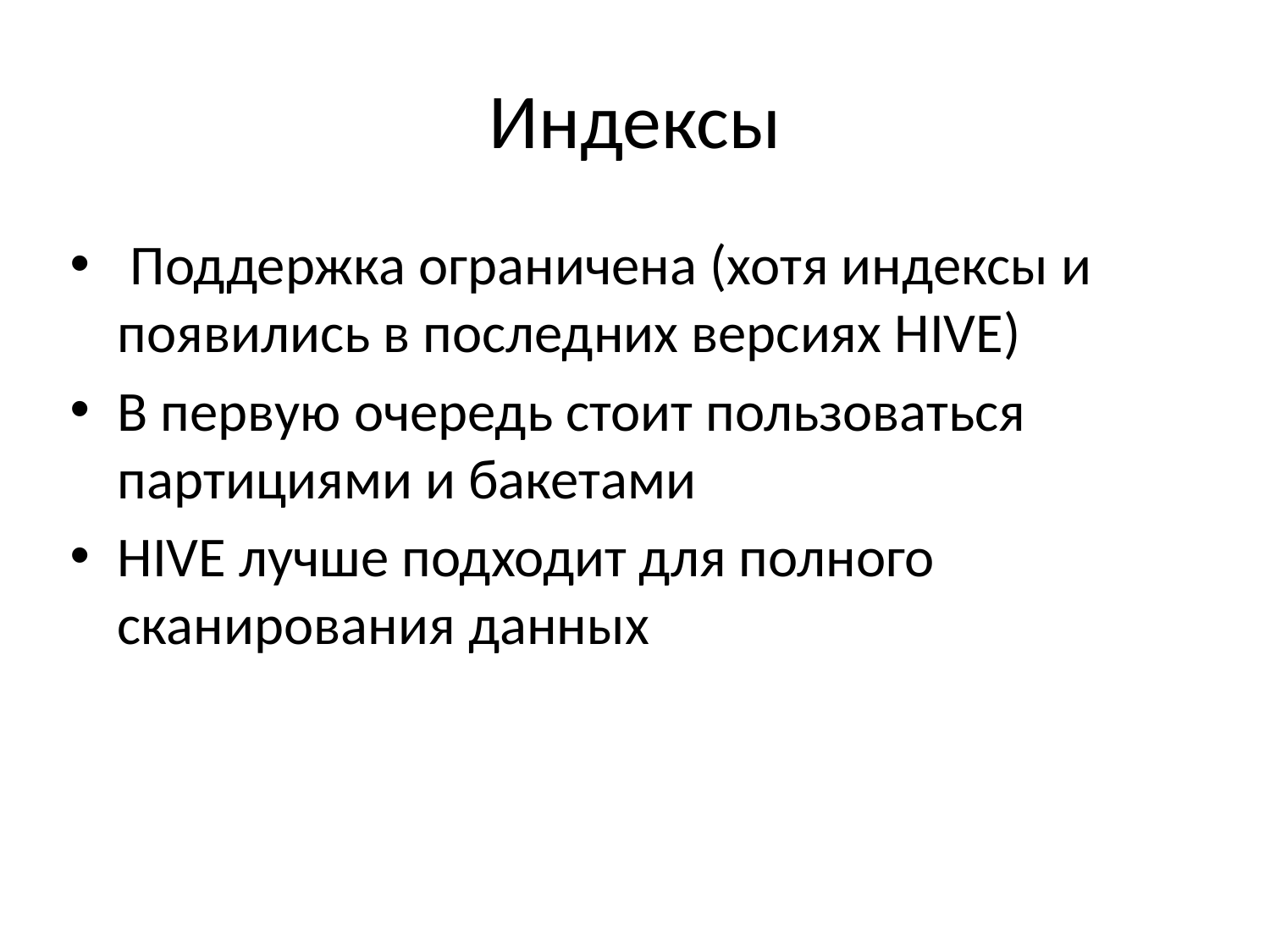

# Индексы
 Поддержка ограничена (хотя индексы и появились в последних версиях HIVE)
В первую очередь стоит пользоваться партициями и бакетами
HIVE лучше подходит для полного сканирования данных